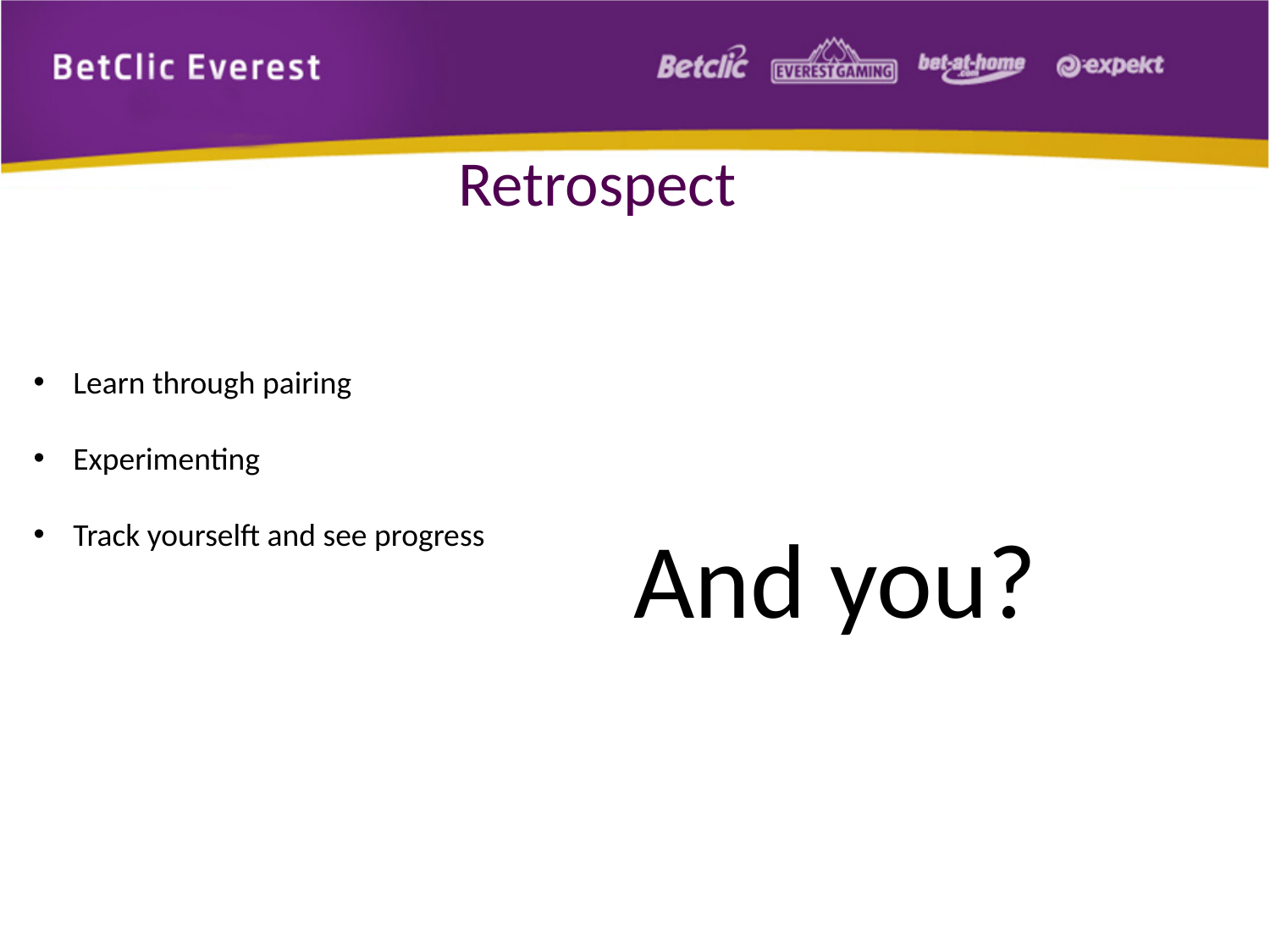

# Retrospect
Learn through pairing

Experimenting

Track yourselft and see progress

And you?